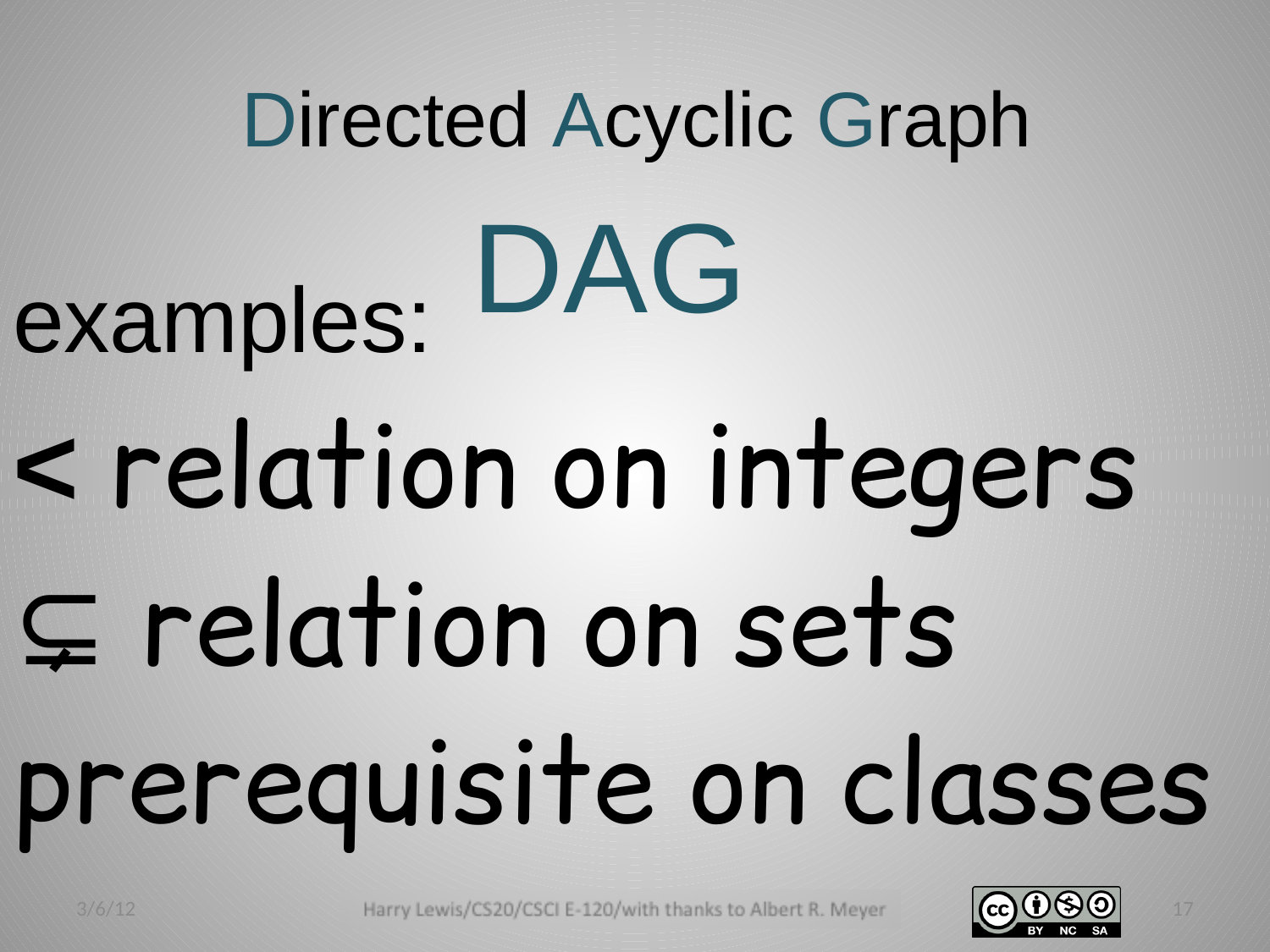

Directed Acyclic Graph
DAG
examples:
< relation on integers
⊊ relation on sets
prerequisite on classes
3/6/12
17